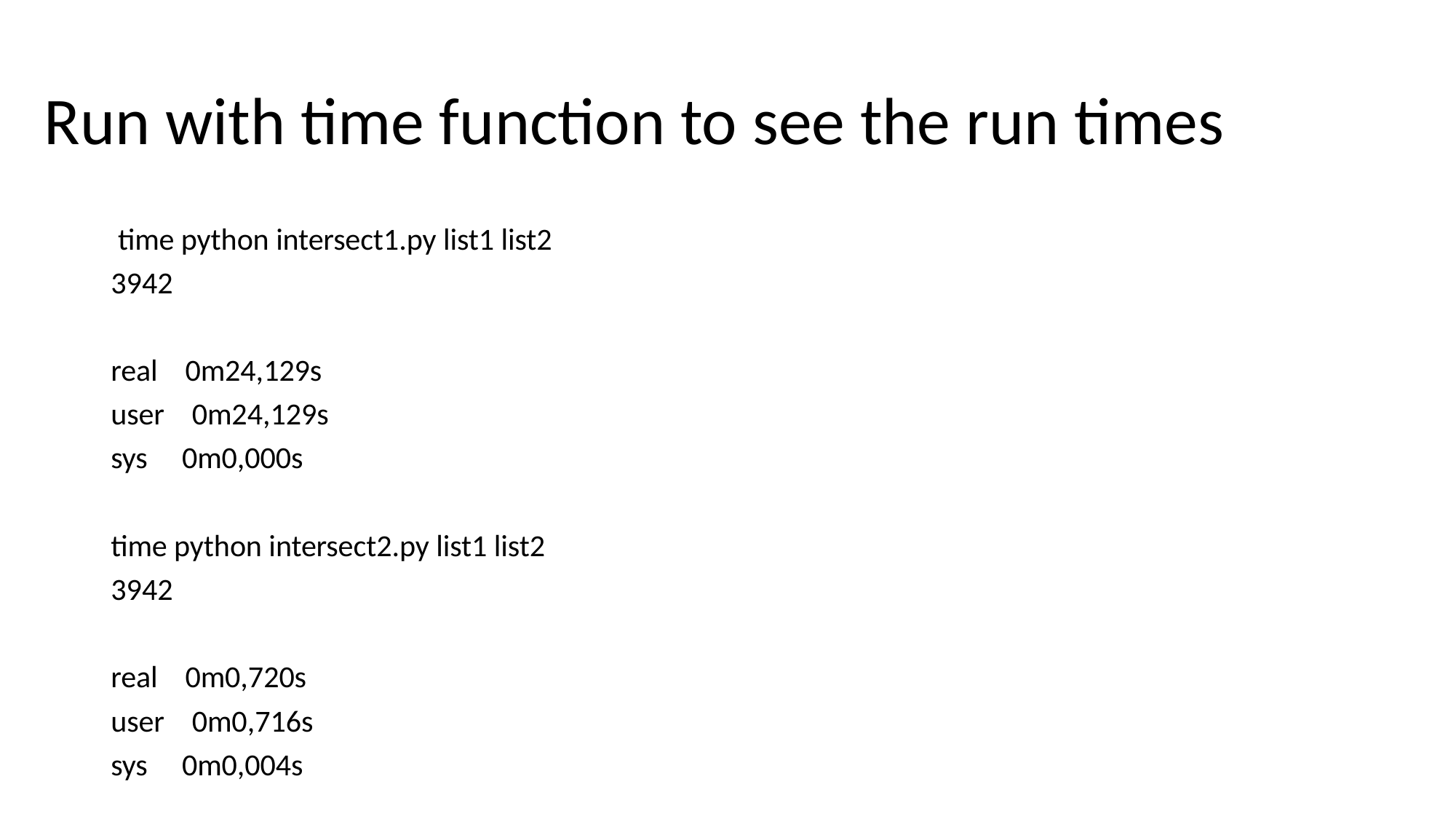

# Run with time function to see the run times
 time python intersect1.py list1 list2
3942

real    0m24,129s
user    0m24,129s
sys     0m0,000s

time python intersect2.py list1 list2
3942

real    0m0,720s
user    0m0,716s
sys     0m0,004s